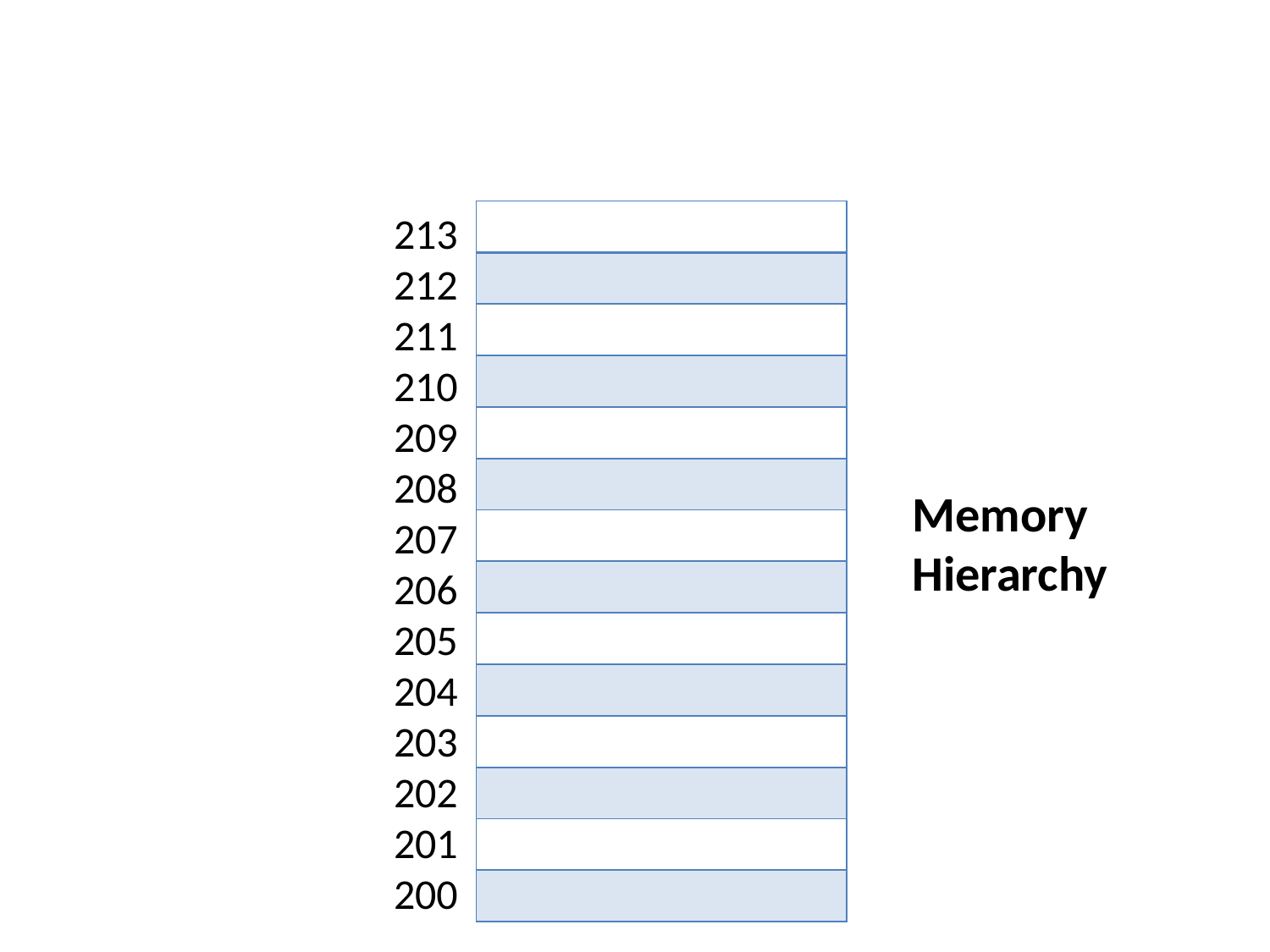

#
213
212
211
210
209
208
207
206
205
204
203
202
201
200
|  |
| --- |
|  |
|  |
|  |
|  |
|  |
|  |
|  |
|  |
|  |
|  |
|  |
|  |
|  |
Memory Hierarchy